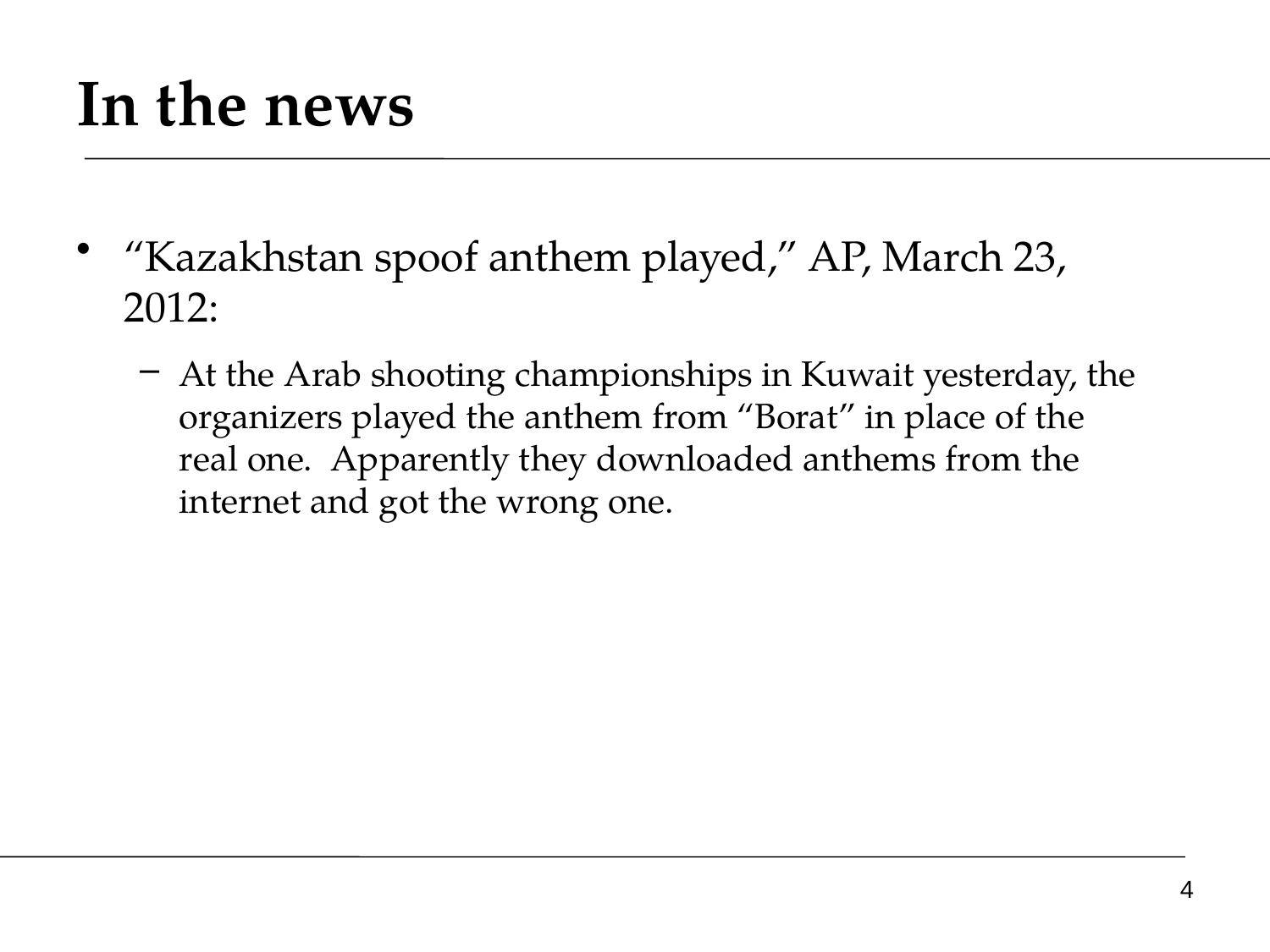

In the news
“Kazakhstan spoof anthem played,” AP, March 23, 2012:
At the Arab shooting championships in Kuwait yesterday, the organizers played the anthem from “Borat” in place of the real one.  Apparently they downloaded anthems from the internet and got the wrong one.
4